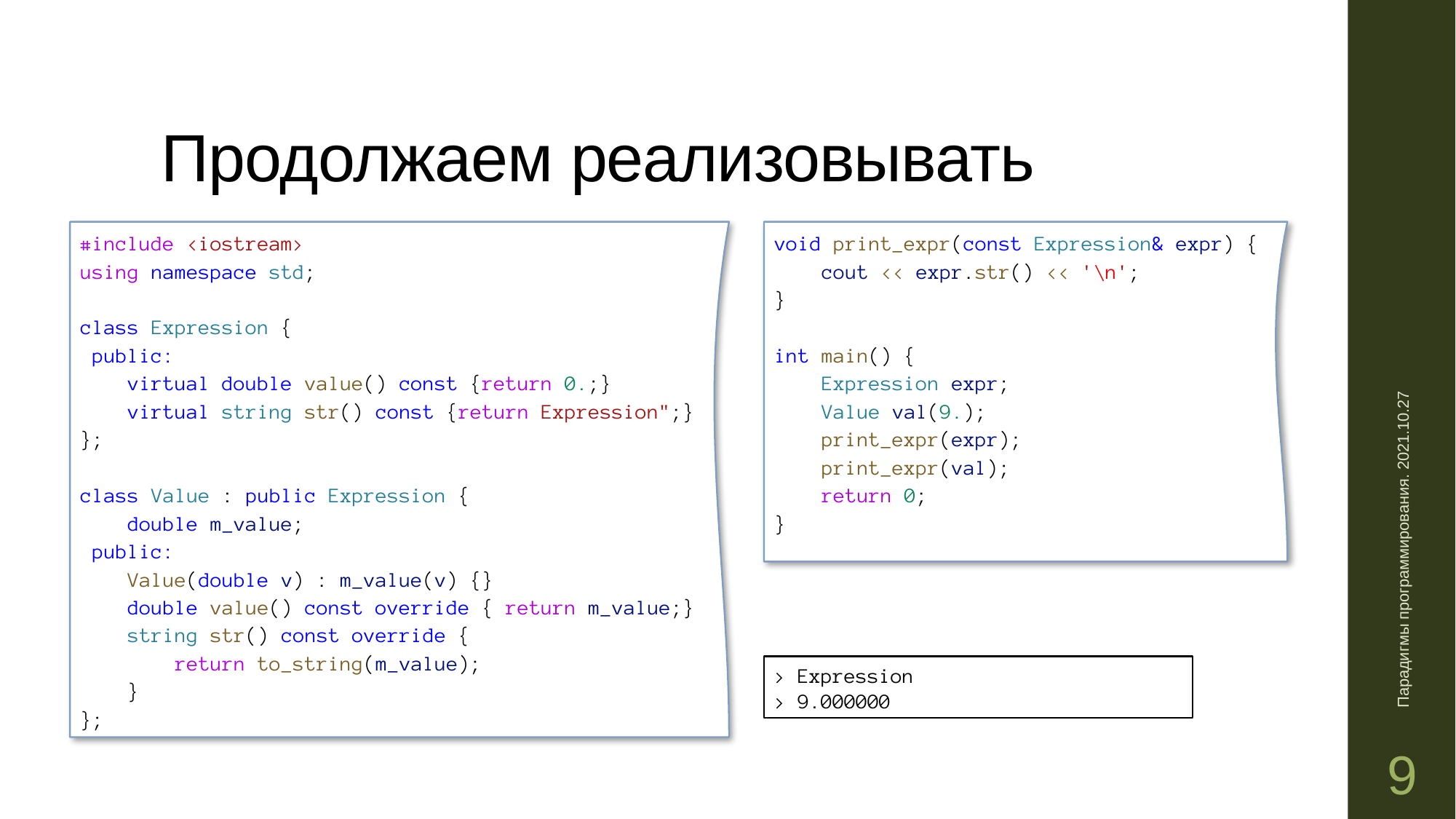

Продолжаем реализовывать
#include <iostream>
using namespace std;
class Expression {
 public:
    virtual double value() const {return 0.;}
    virtual string str() const {return Expression";}
};
class Value : public Expression {
    double m_value;
 public:
    Value(double v) : m_value(v) {}
    double value() const override { return m_value;}
    string str() const override {
        return to_string(m_value);
    }
};
void print_expr(const Expression& expr) {
    cout << expr.str() << '\n';
}

int main() {
    Expression expr;
    Value val(9.);
    print_expr(expr);
    print_expr(val);
    return 0;
}
Парадигмы программирования. 2021.10.27
> Expression
> 9.000000
9